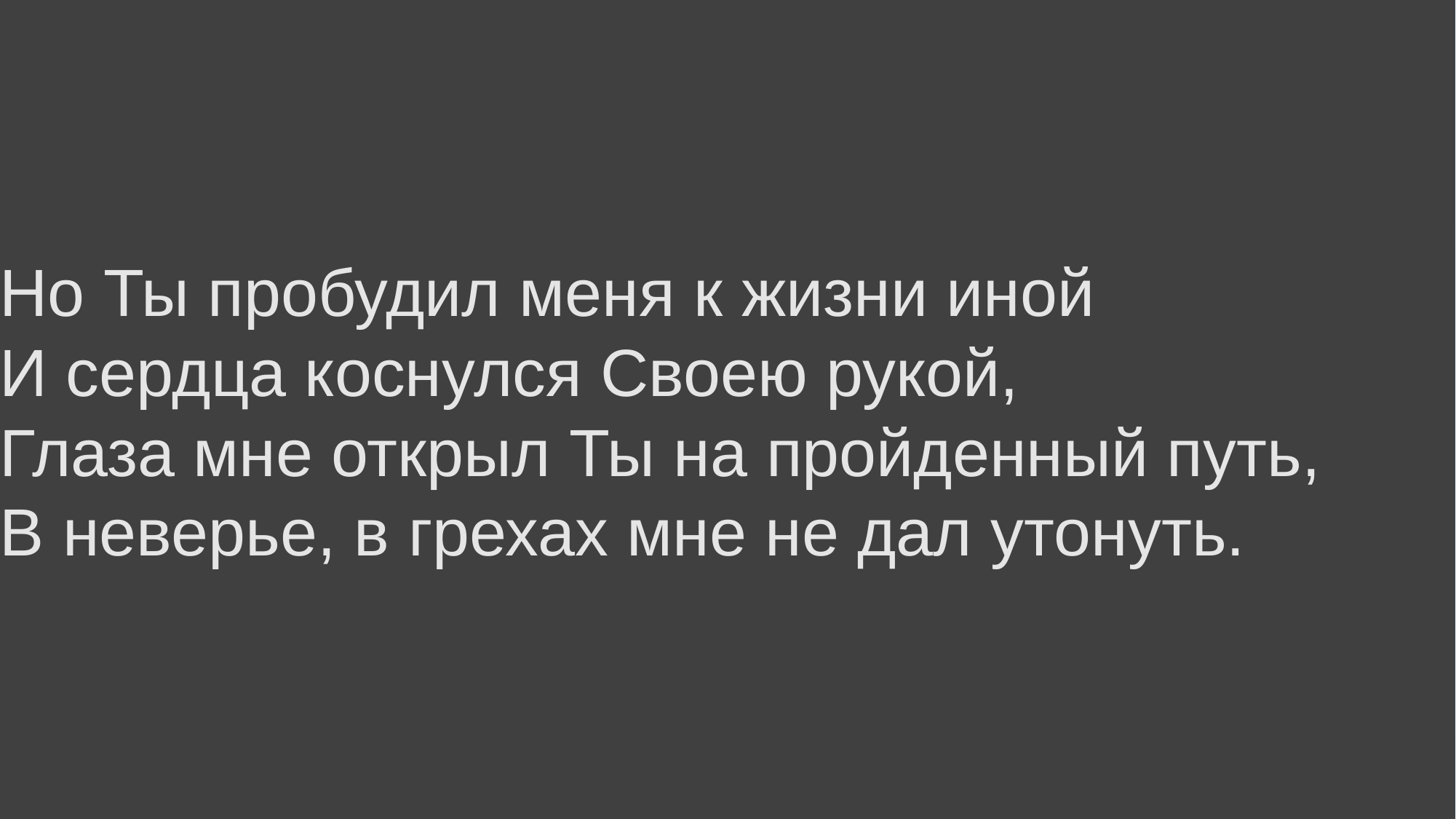

Но Ты пробудил меня к жизни иной
И сердца коснулся Своею рукой,
Глаза мне открыл Ты на пройденный путь,
В неверье, в грехах мне не дал утонуть.